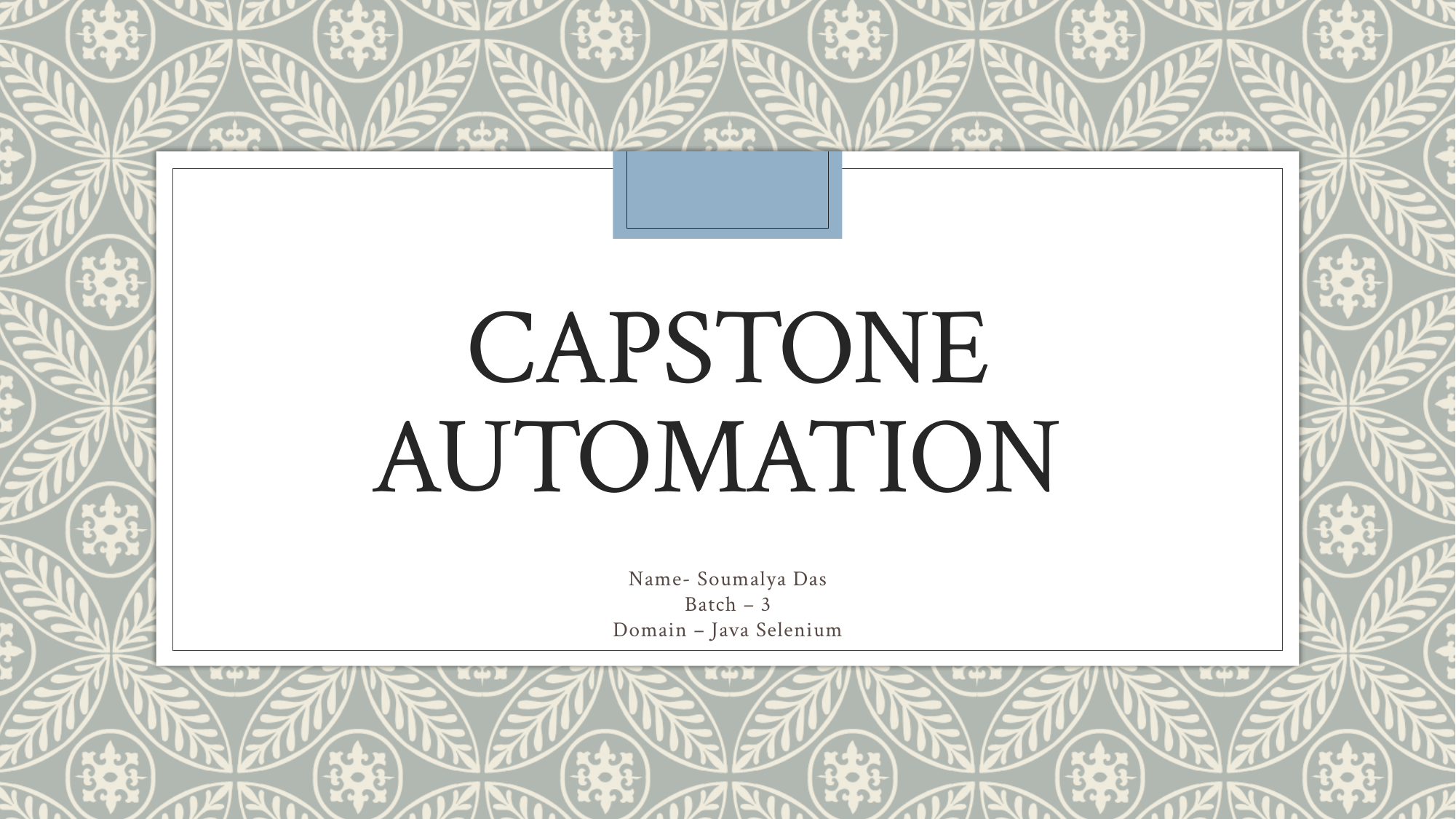

# Capstone automation
Name- Soumalya Das
Batch – 3
Domain – Java Selenium